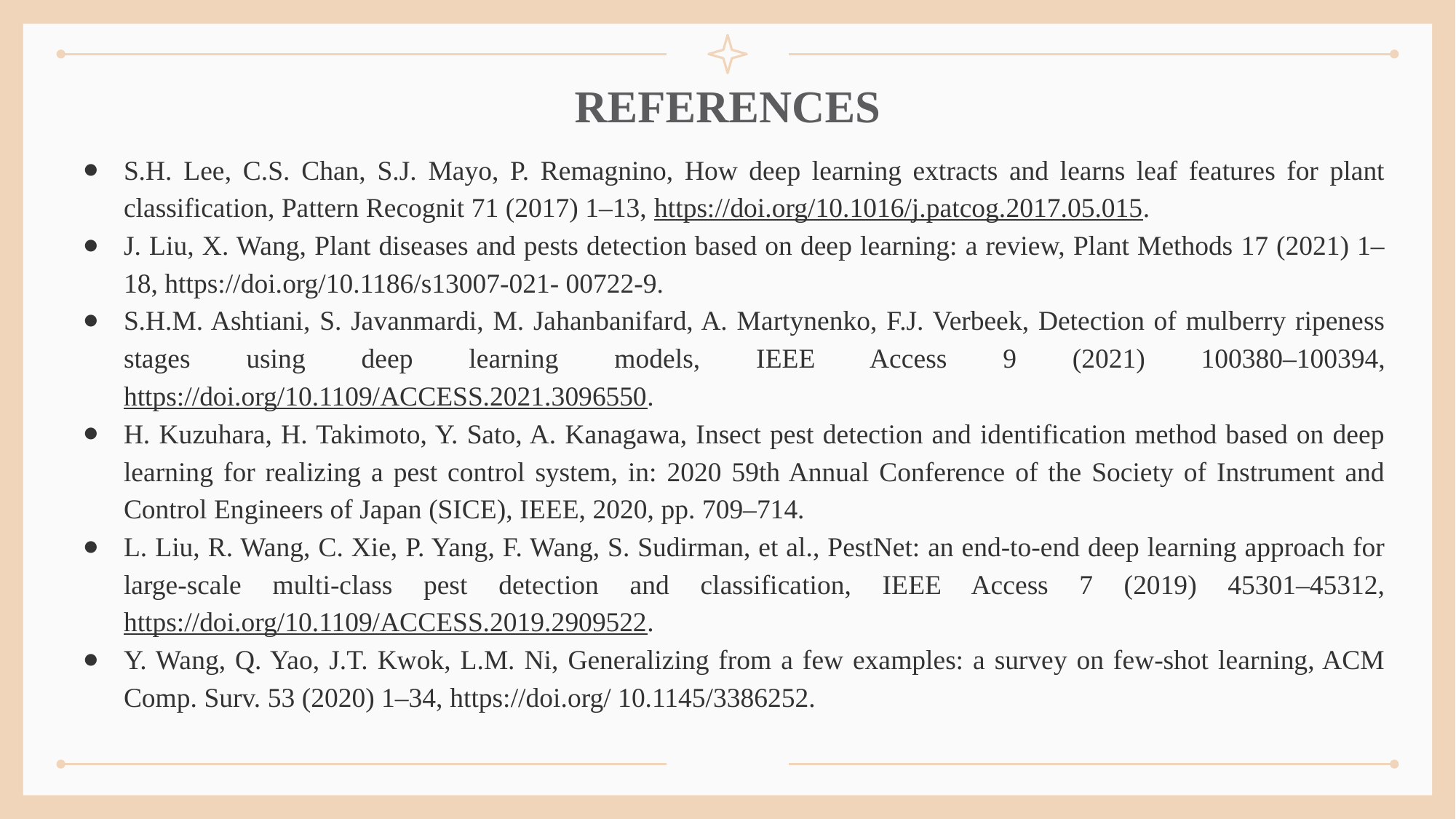

S.H. Lee, C.S. Chan, S.J. Mayo, P. Remagnino, How deep learning extracts and learns leaf features for plant classification, Pattern Recognit 71 (2017) 1–13, https://doi.org/10.1016/j.patcog.2017.05.015.
J. Liu, X. Wang, Plant diseases and pests detection based on deep learning: a review, Plant Methods 17 (2021) 1–18, https://doi.org/10.1186/s13007-021- 00722-9.
S.H.M. Ashtiani, S. Javanmardi, M. Jahanbanifard, A. Martynenko, F.J. Verbeek, Detection of mulberry ripeness stages using deep learning models, IEEE Access 9 (2021) 100380–100394, https://doi.org/10.1109/ACCESS.2021.3096550.
H. Kuzuhara, H. Takimoto, Y. Sato, A. Kanagawa, Insect pest detection and identification method based on deep learning for realizing a pest control system, in: 2020 59th Annual Conference of the Society of Instrument and Control Engineers of Japan (SICE), IEEE, 2020, pp. 709–714.
L. Liu, R. Wang, C. Xie, P. Yang, F. Wang, S. Sudirman, et al., PestNet: an end-to-end deep learning approach for large-scale multi-class pest detection and classification, IEEE Access 7 (2019) 45301–45312, https://doi.org/10.1109/ACCESS.2019.2909522.
Y. Wang, Q. Yao, J.T. Kwok, L.M. Ni, Generalizing from a few examples: a survey on few-shot learning, ACM Comp. Surv. 53 (2020) 1–34, https://doi.org/ 10.1145/3386252.

# REFERENCES